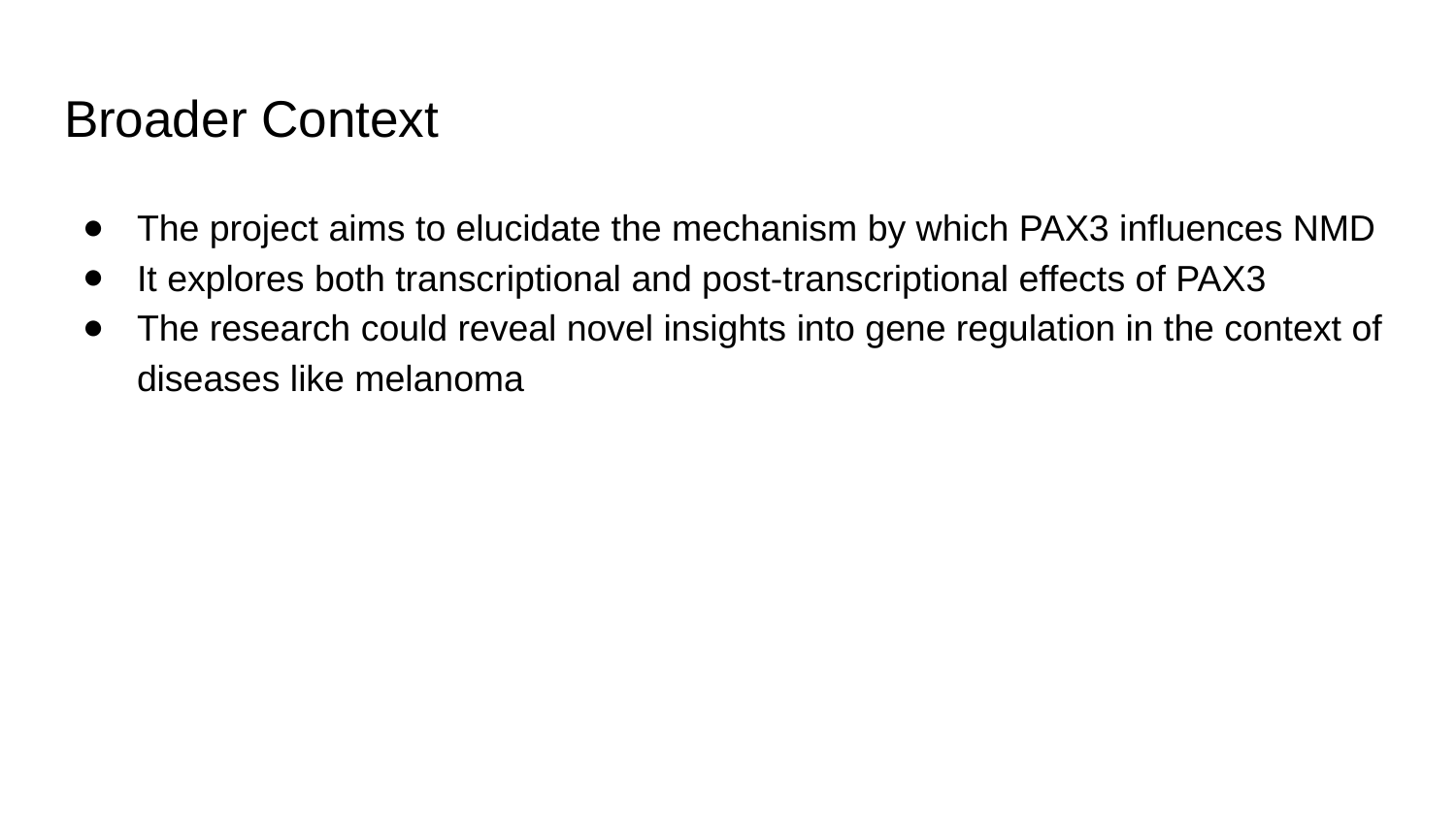

# Broader Context
The project aims to elucidate the mechanism by which PAX3 influences NMD
It explores both transcriptional and post-transcriptional effects of PAX3
The research could reveal novel insights into gene regulation in the context of diseases like melanoma